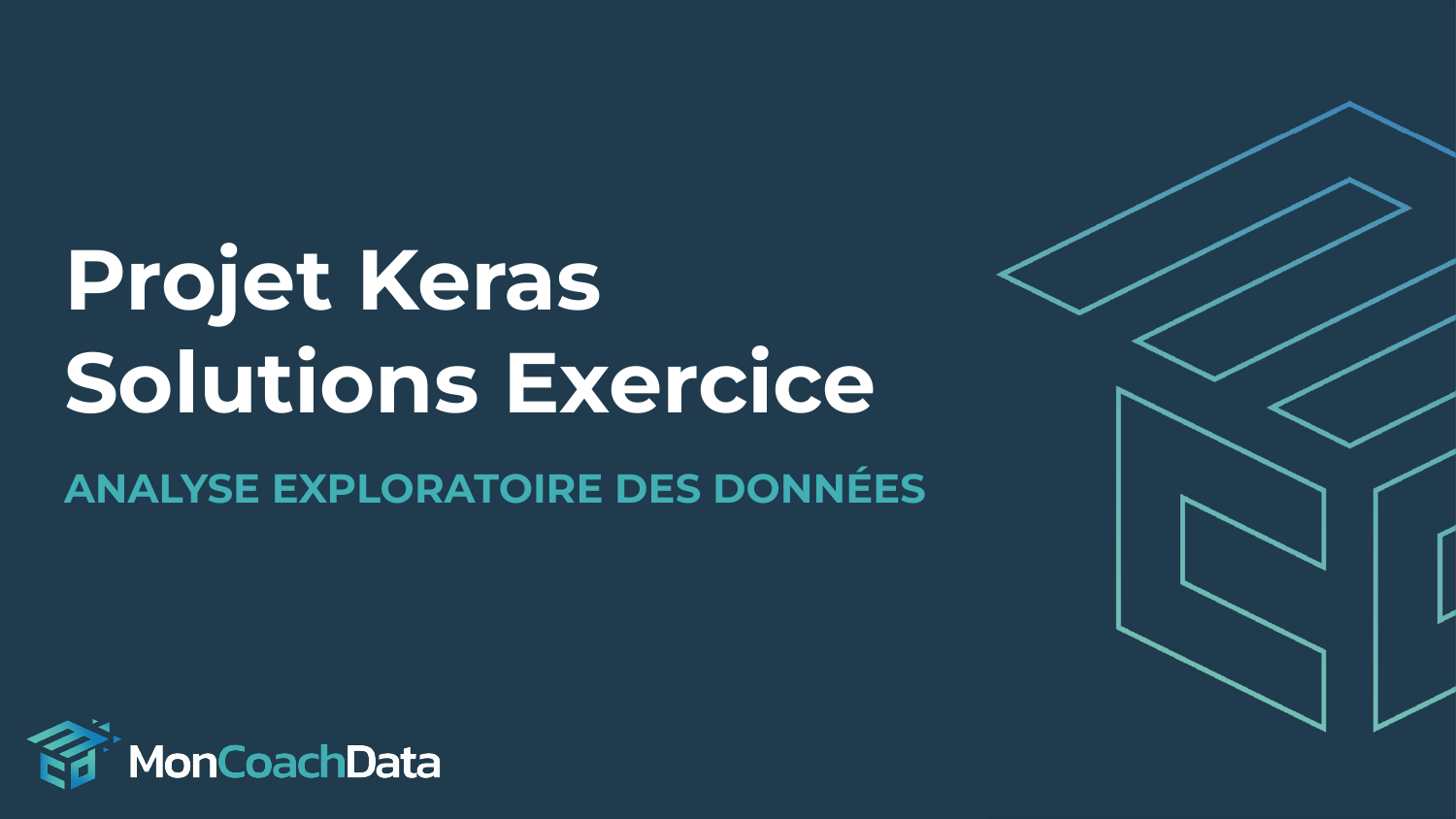

# Projet Keras
Solutions Exercice
ANALYSE EXPLORATOIRE DES DONNÉES